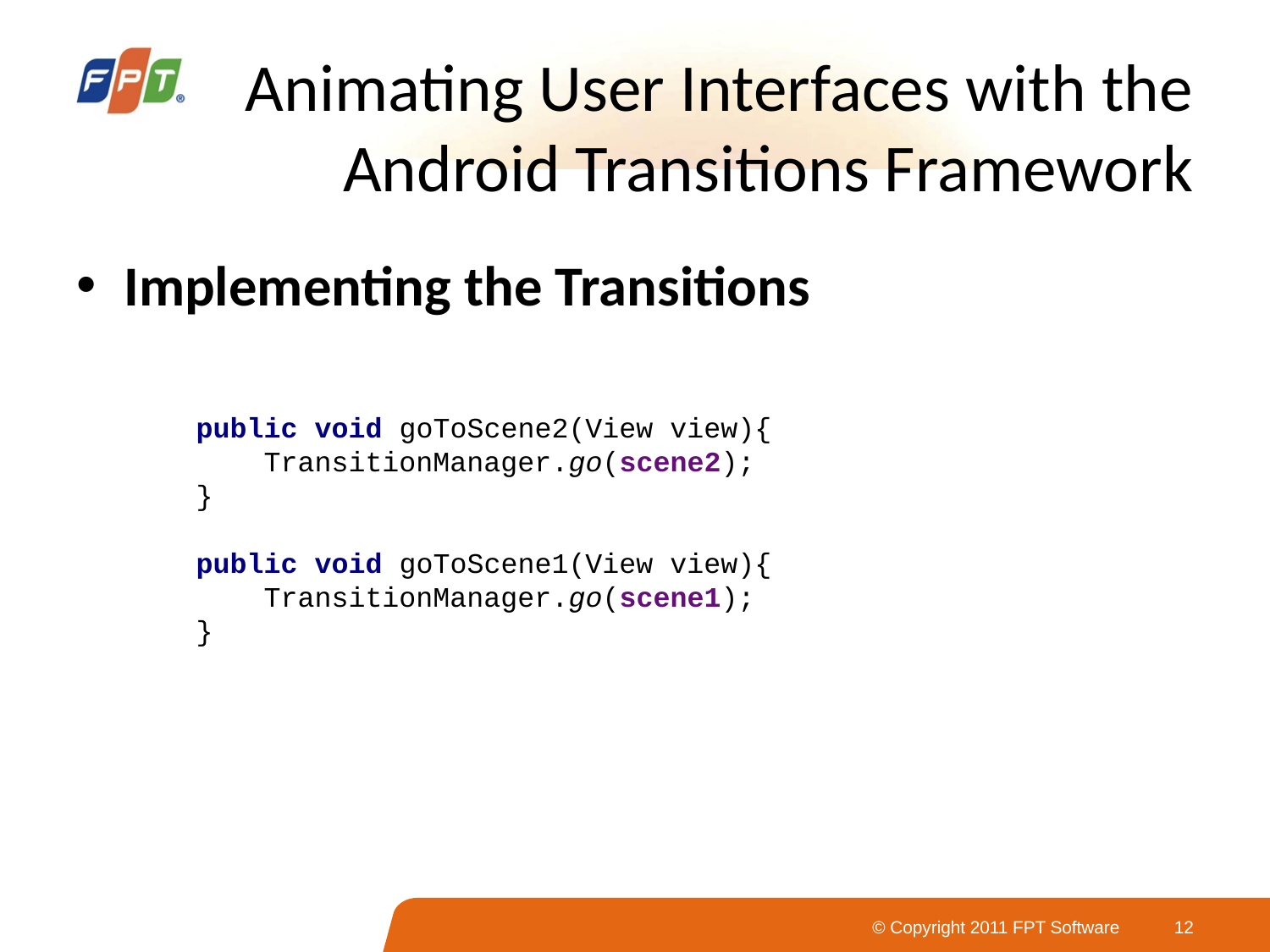

# Animating User Interfaces with the Android Transitions Framework
Implementing the Transitions

public void goToScene2(View view){
    TransitionManager.go(scene2);
}
public void goToScene1(View view){
    TransitionManager.go(scene1);
}